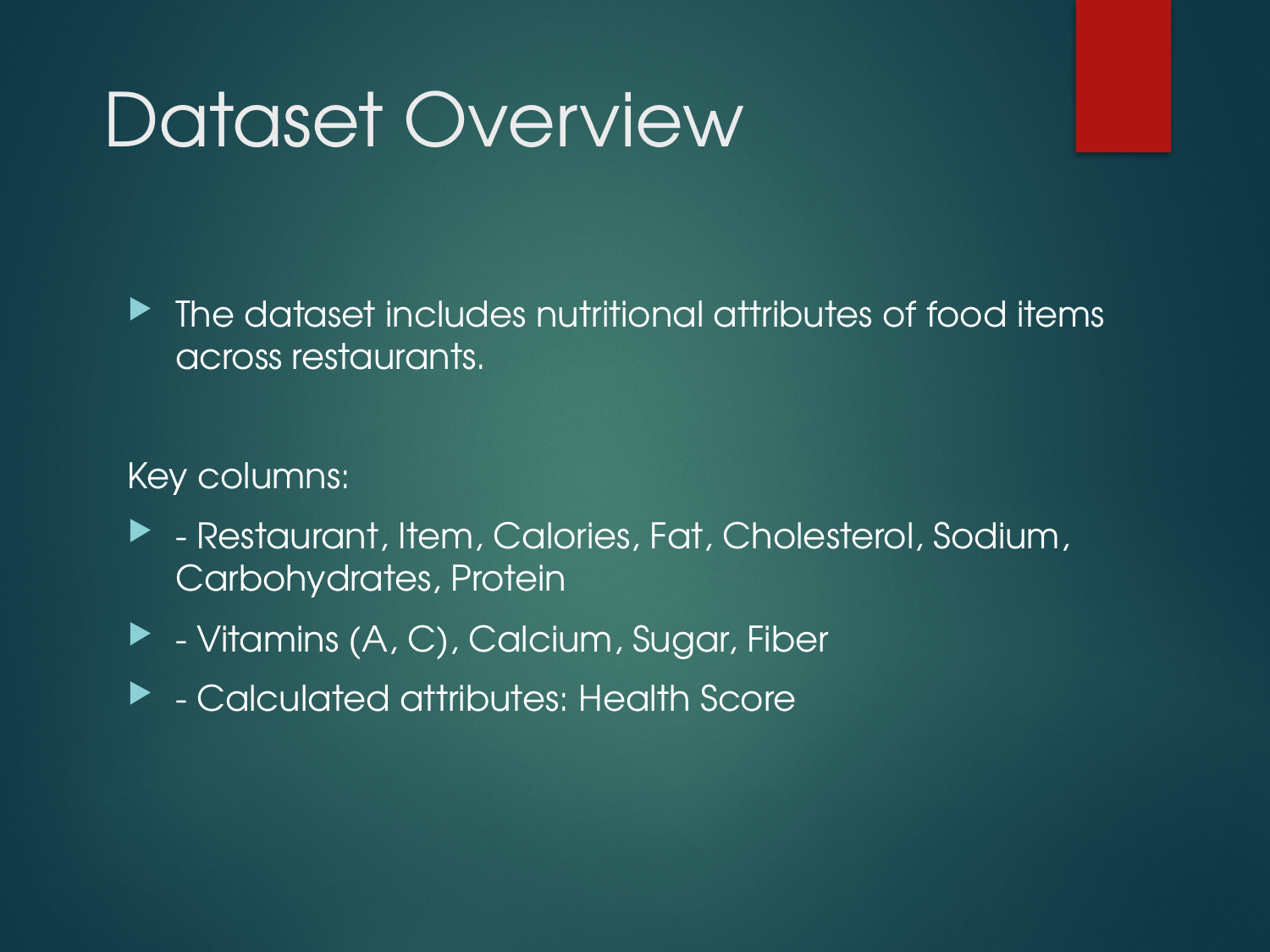

# Dataset Overview
The dataset includes nutritional attributes of food items across restaurants.

Key columns:
- Restaurant, Item, Calories, Fat, Cholesterol, Sodium, Carbohydrates, Protein
- Vitamins (A, C), Calcium, Sugar, Fiber
- Calculated attributes: Health Score